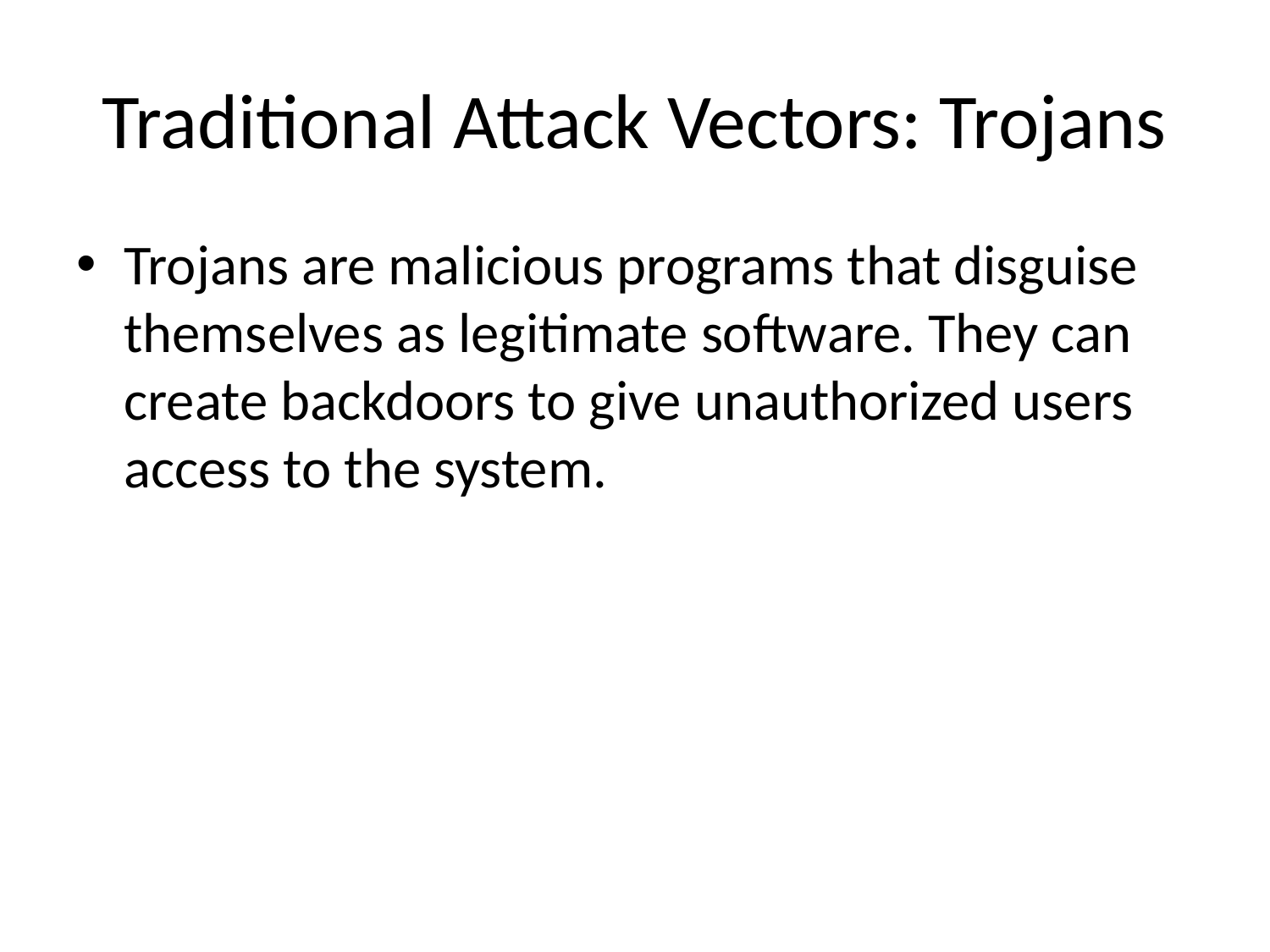

# Traditional Attack Vectors: Trojans
Trojans are malicious programs that disguise themselves as legitimate software. They can create backdoors to give unauthorized users access to the system.